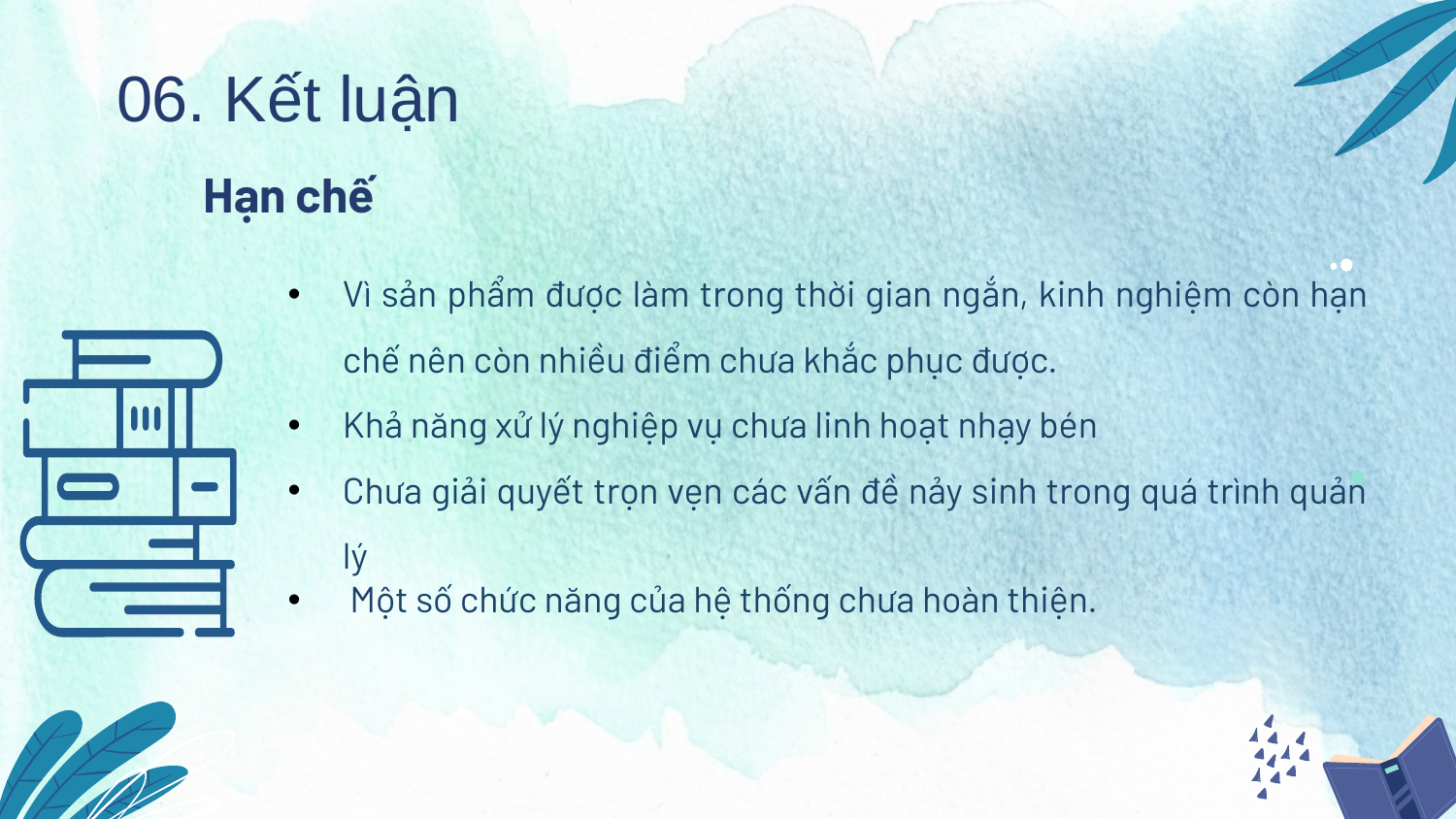

06. Kết luận
Hạn chế
Vì sản phẩm được làm trong thời gian ngắn, kinh nghiệm còn hạn chế nên còn nhiều điểm chưa khắc phục được.
Khả năng xử lý nghiệp vụ chưa linh hoạt nhạy bén
Chưa giải quyết trọn vẹn các vấn đề nảy sinh trong quá trình quản lý
 Một số chức năng của hệ thống chưa hoàn thiện.